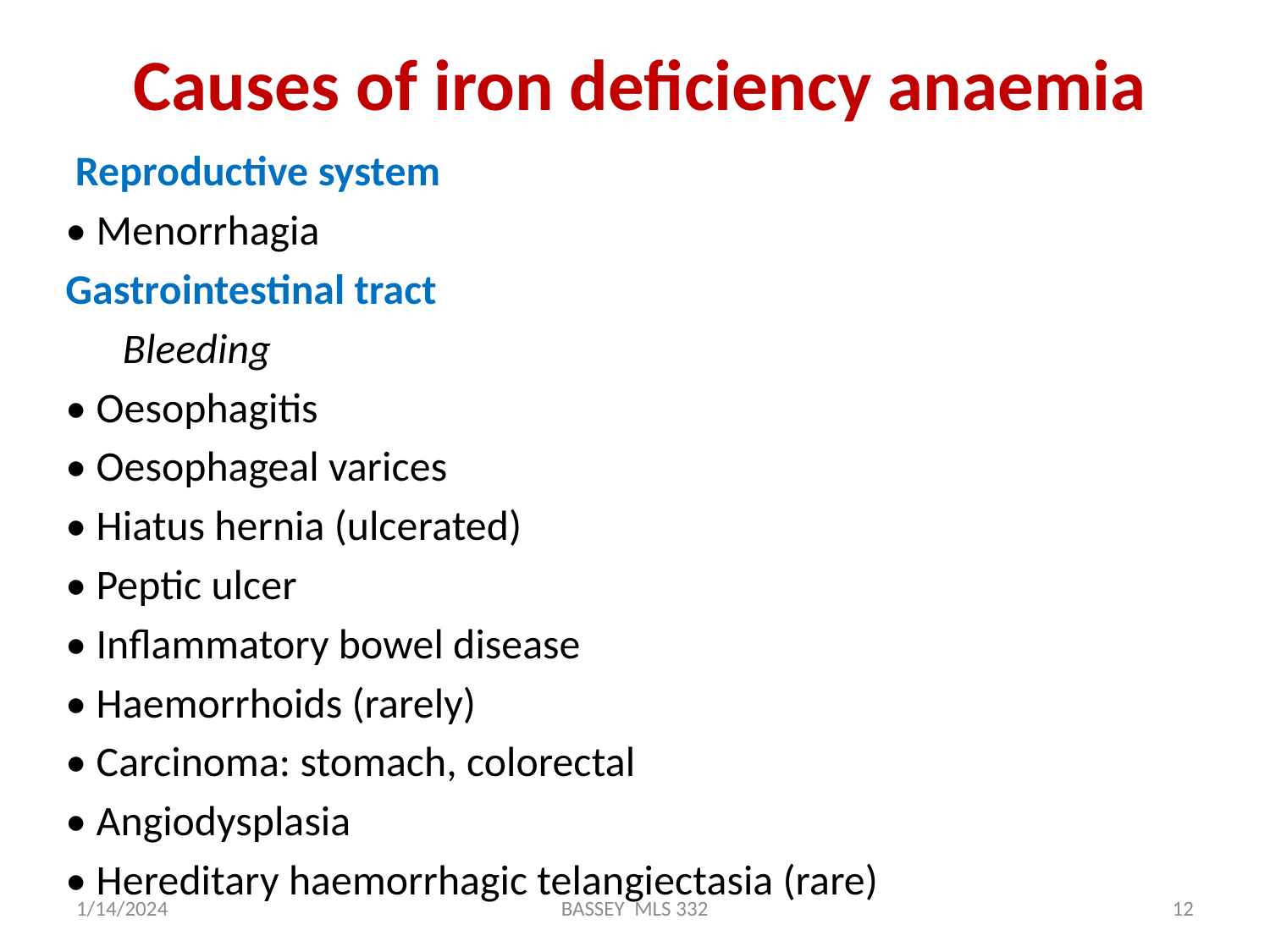

# Causes of iron deficiency anaemia
 Reproductive system
• Menorrhagia
Gastrointestinal tract
      Bleeding
• Oesophagitis
• Oesophageal varices
• Hiatus hernia (ulcerated)
• Peptic ulcer
• Inflammatory bowel disease
• Haemorrhoids (rarely)
• Carcinoma: stomach, colorectal
• Angiodysplasia
• Hereditary haemorrhagic telangiectasia (rare)
1/14/2024
BASSEY  MLS 332
12